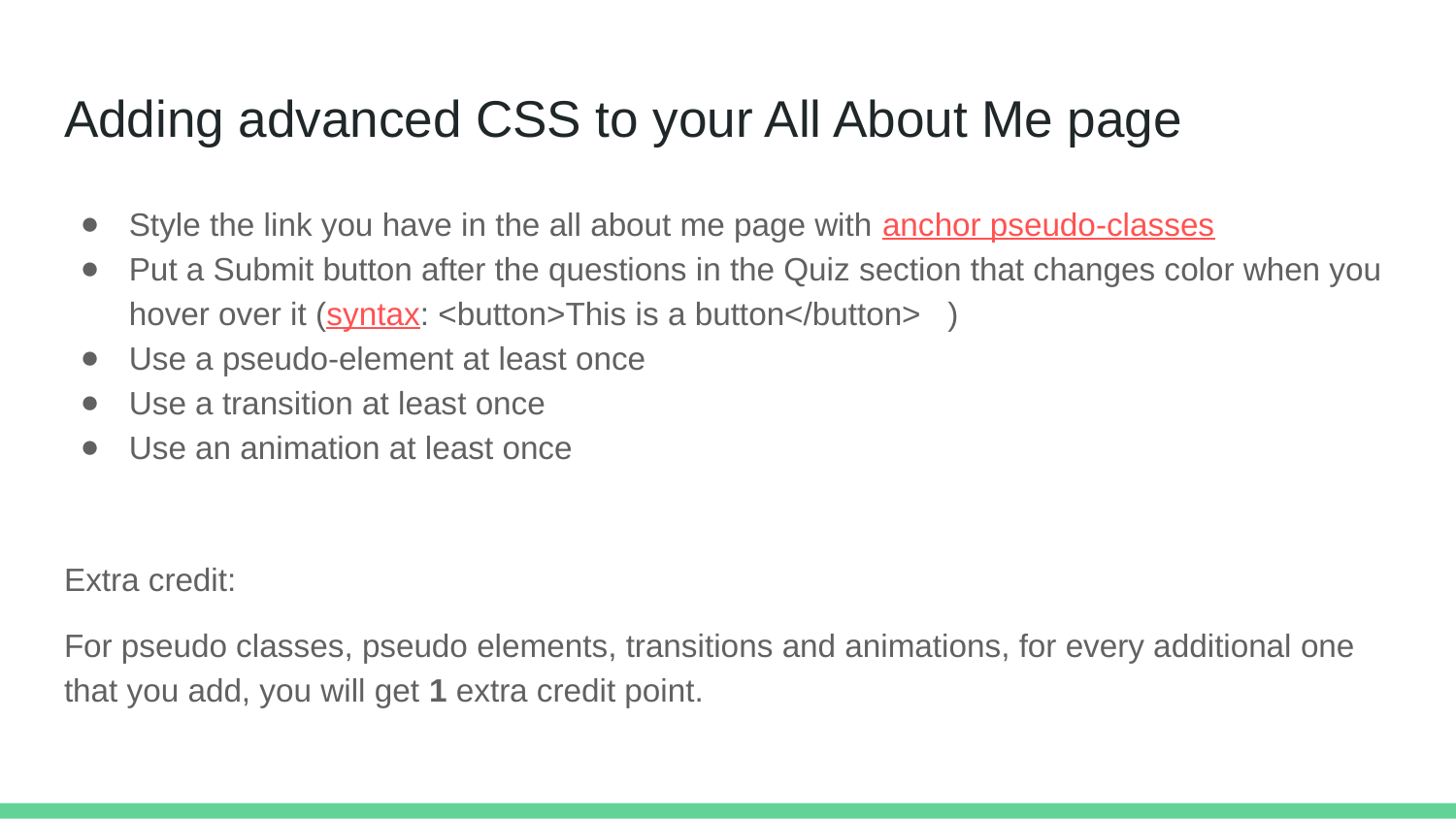

# Adding advanced CSS to your All About Me page
Style the link you have in the all about me page with anchor pseudo-classes
Put a Submit button after the questions in the Quiz section that changes color when you hover over it (syntax: <button>This is a button</button>   )
Use a pseudo-element at least once
Use a transition at least once
Use an animation at least once

Extra credit:
For pseudo classes, pseudo elements, transitions and animations, for every additional one that you add, you will get 1 extra credit point.